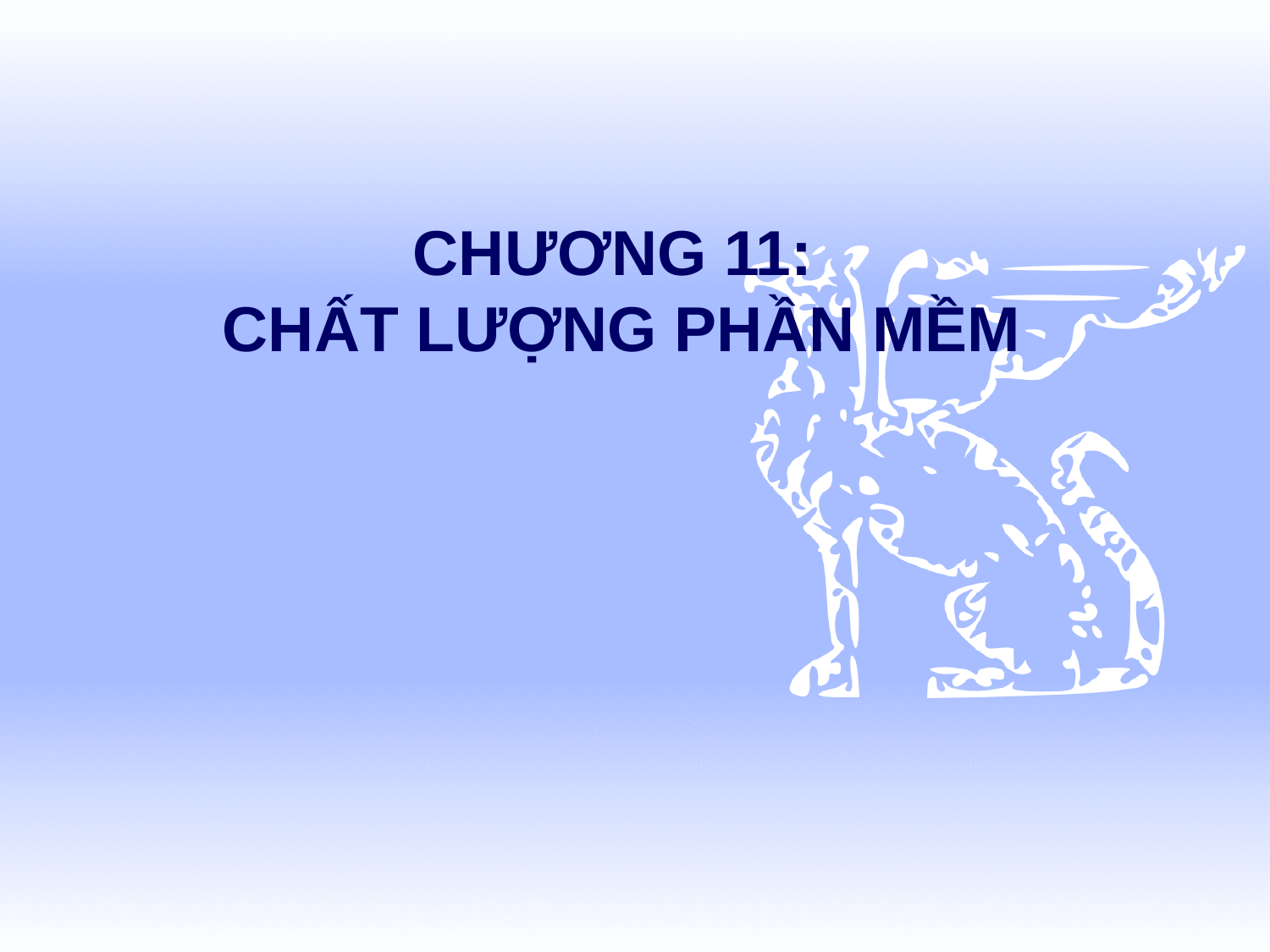

# CHƯƠNG 11: CHẤT LƯỢNG PHẦN MỀM